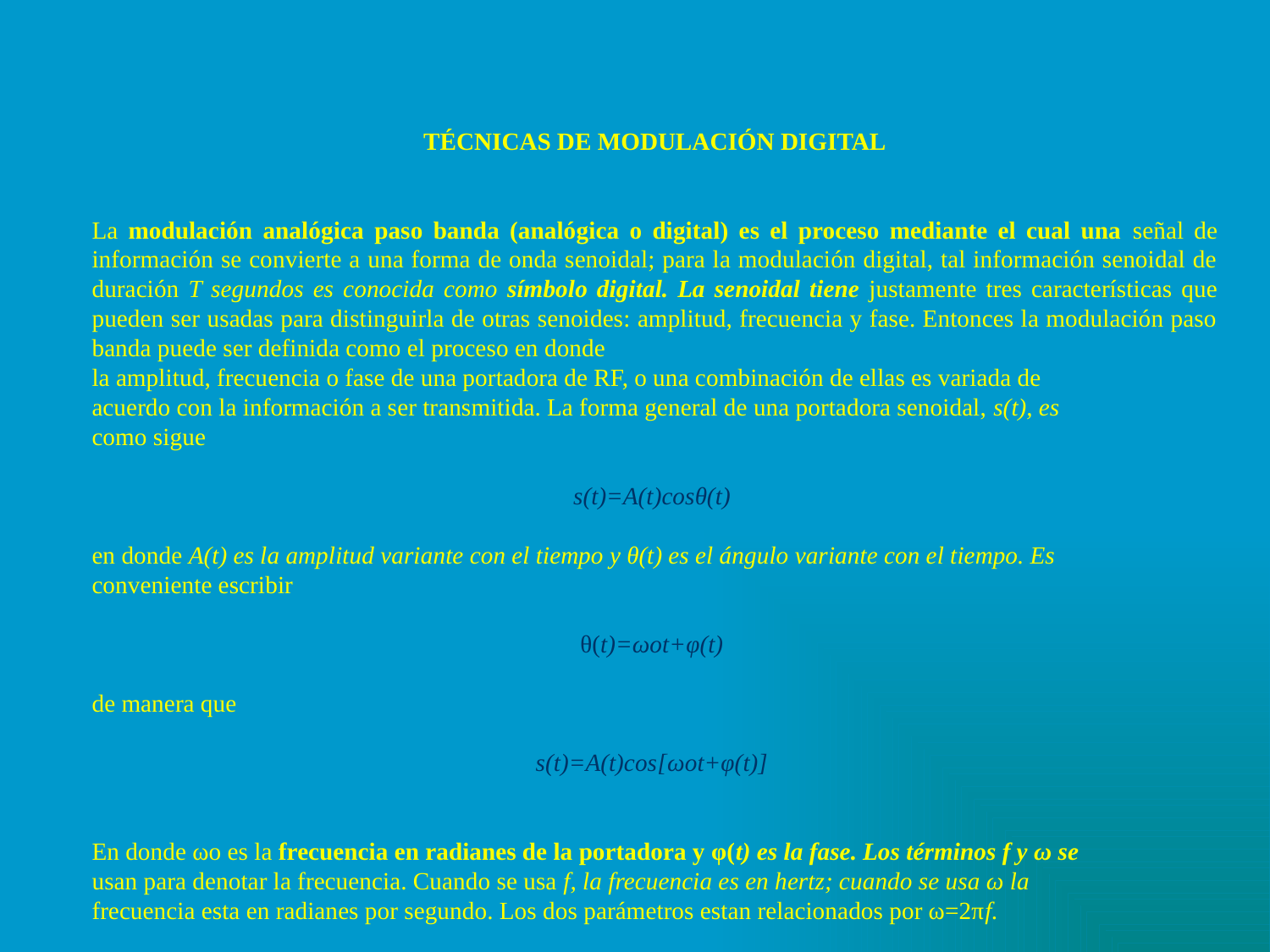

TÉCNICAS DE MODULACIÓN DIGITAL

La modulación analógica paso banda (analógica o digital) es el proceso mediante el cual una señal de información se convierte a una forma de onda senoidal; para la modulación digital, tal información senoidal de duración T segundos es conocida como símbolo digital. La senoidal tiene justamente tres características que pueden ser usadas para distinguirla de otras senoides: amplitud, frecuencia y fase. Entonces la modulación paso banda puede ser definida como el proceso en donde
la amplitud, frecuencia o fase de una portadora de RF, o una combinación de ellas es variada de
acuerdo con la información a ser transmitida. La forma general de una portadora senoidal, s(t), es
como sigue

s(t)=A(t)cosθ(t)

en donde A(t) es la amplitud variante con el tiempo y θ(t) es el ángulo variante con el tiempo. Es
conveniente escribir

θ(t)=ωot+φ(t)

de manera que

s(t)=A(t)cos[ωot+φ(t)]

En donde ωo es la frecuencia en radianes de la portadora y φ(t) es la fase. Los términos f y ω se
usan para denotar la frecuencia. Cuando se usa f, la frecuencia es en hertz; cuando se usa ω la
frecuencia esta en radianes por segundo. Los dos parámetros estan relacionados por ω=2πf.